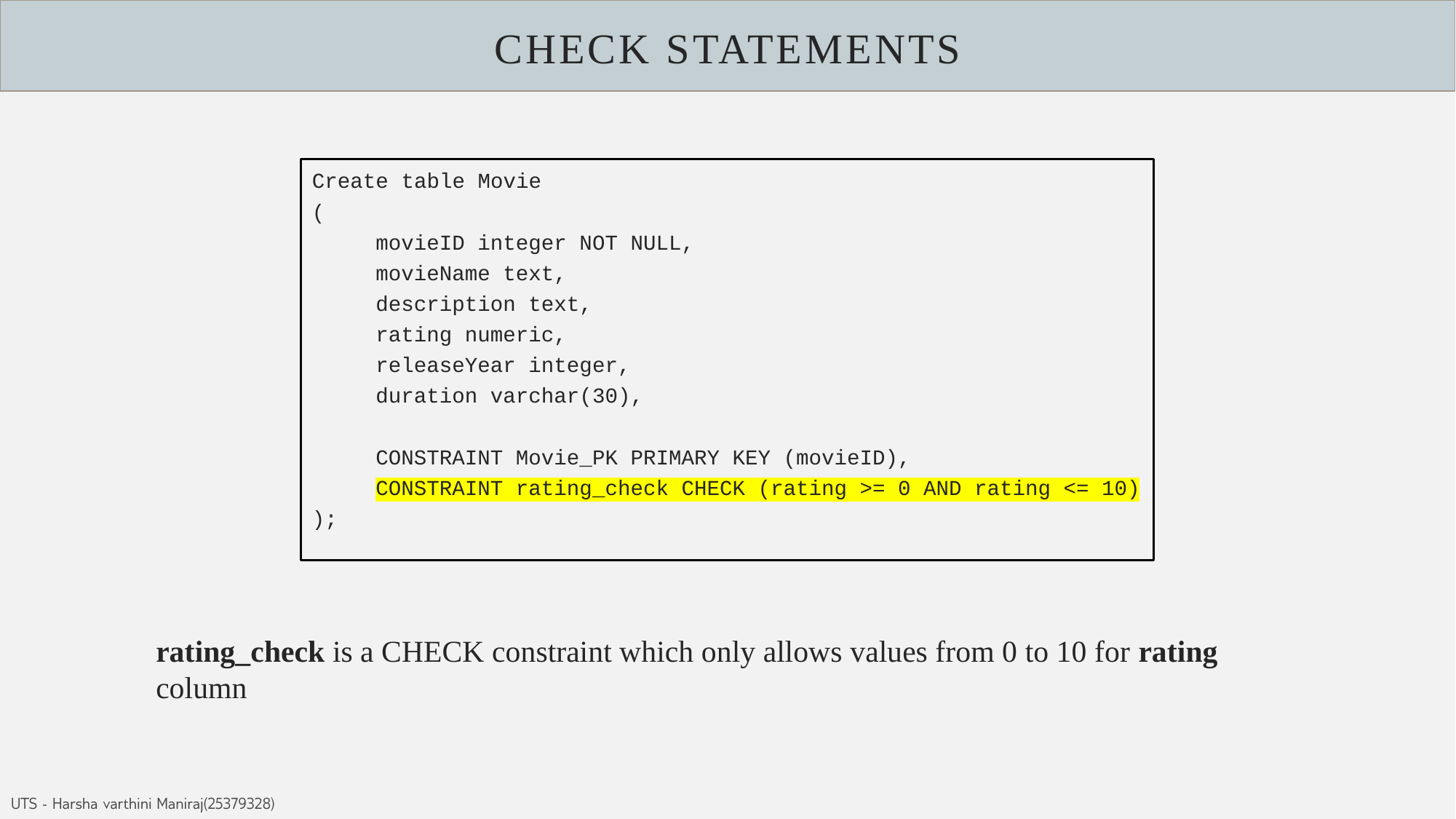

# CHECK Statements
Create table Movie
(
     movieID integer NOT NULL,
     movieName text,
     description text,
     rating numeric,
     releaseYear integer,
     duration varchar(30),

     CONSTRAINT Movie_PK PRIMARY KEY (movieID),
     CONSTRAINT rating_check CHECK (rating >= 0 AND rating <= 10)
);

rating_check is a CHECK constraint which only allows values from 0 to 10 for rating column
UTS - Harsha varthini Maniraj(25379328)